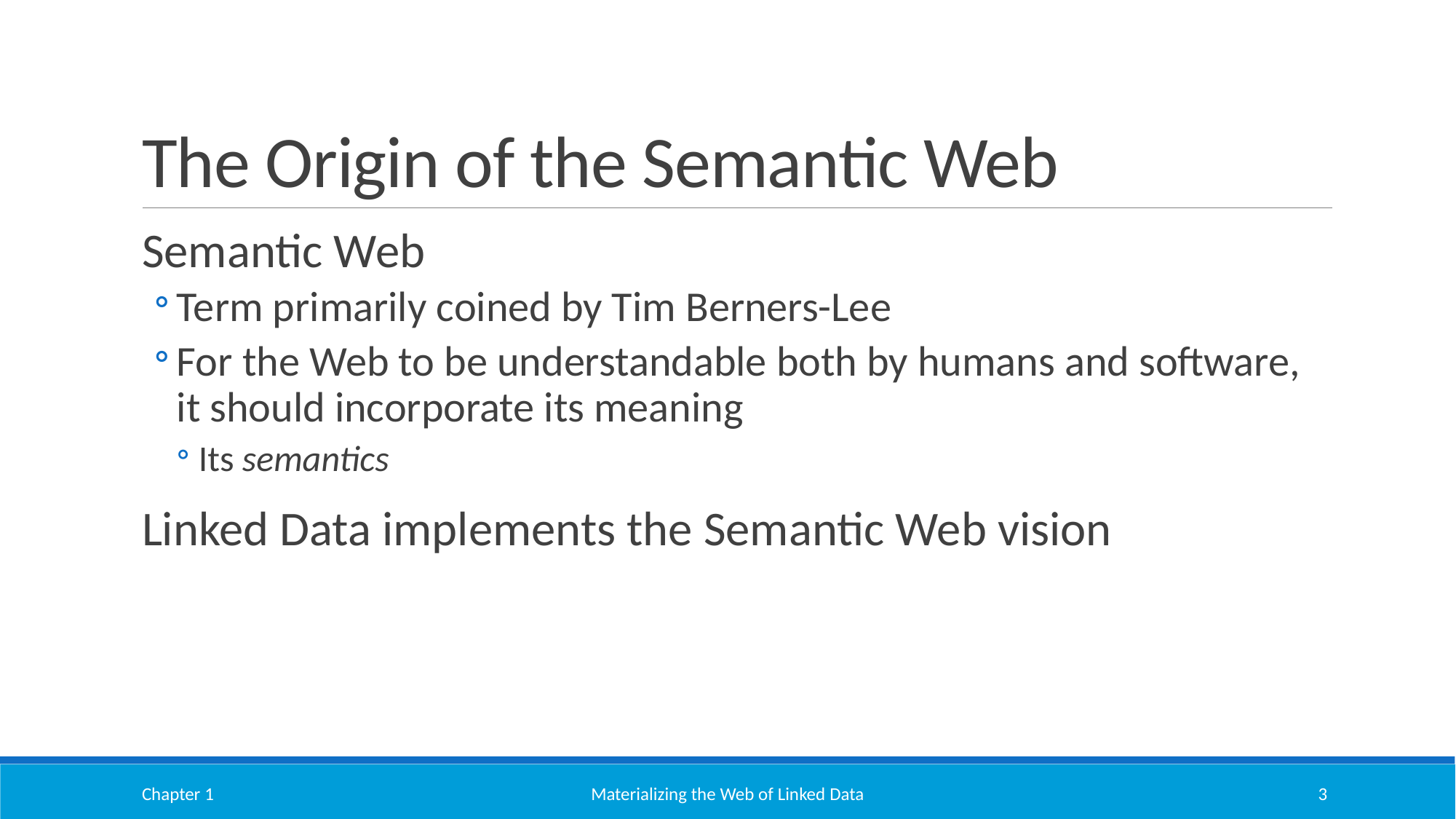

# The Origin of the Semantic Web
Semantic Web
Term primarily coined by Tim Berners-Lee
For the Web to be understandable both by humans and software, it should incorporate its meaning
Its semantics
Linked Data implements the Semantic Web vision

Chapter 1
Materializing the Web of Linked Data
3